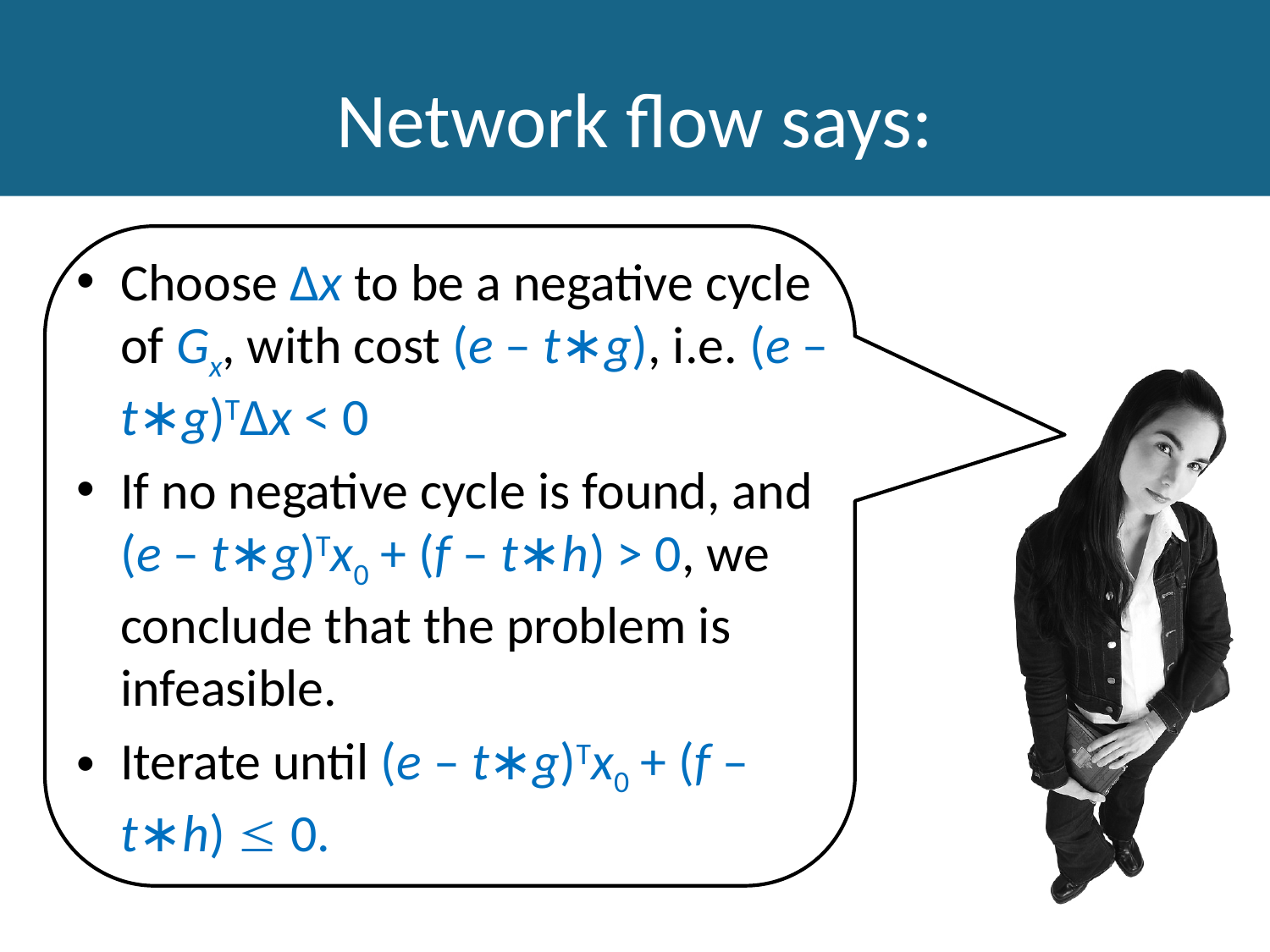

# Network flow says:
Choose ∆x to be a negative cycle of Gx, with cost (e – t∗g), i.e. (e – t∗g)T∆x < 0
If no negative cycle is found, and (e – t∗g)Tx0 + (f – t∗h) > 0, we conclude that the problem is infeasible.
Iterate until (e – t∗g)Tx0 + (f – t∗h) ≤ 0.